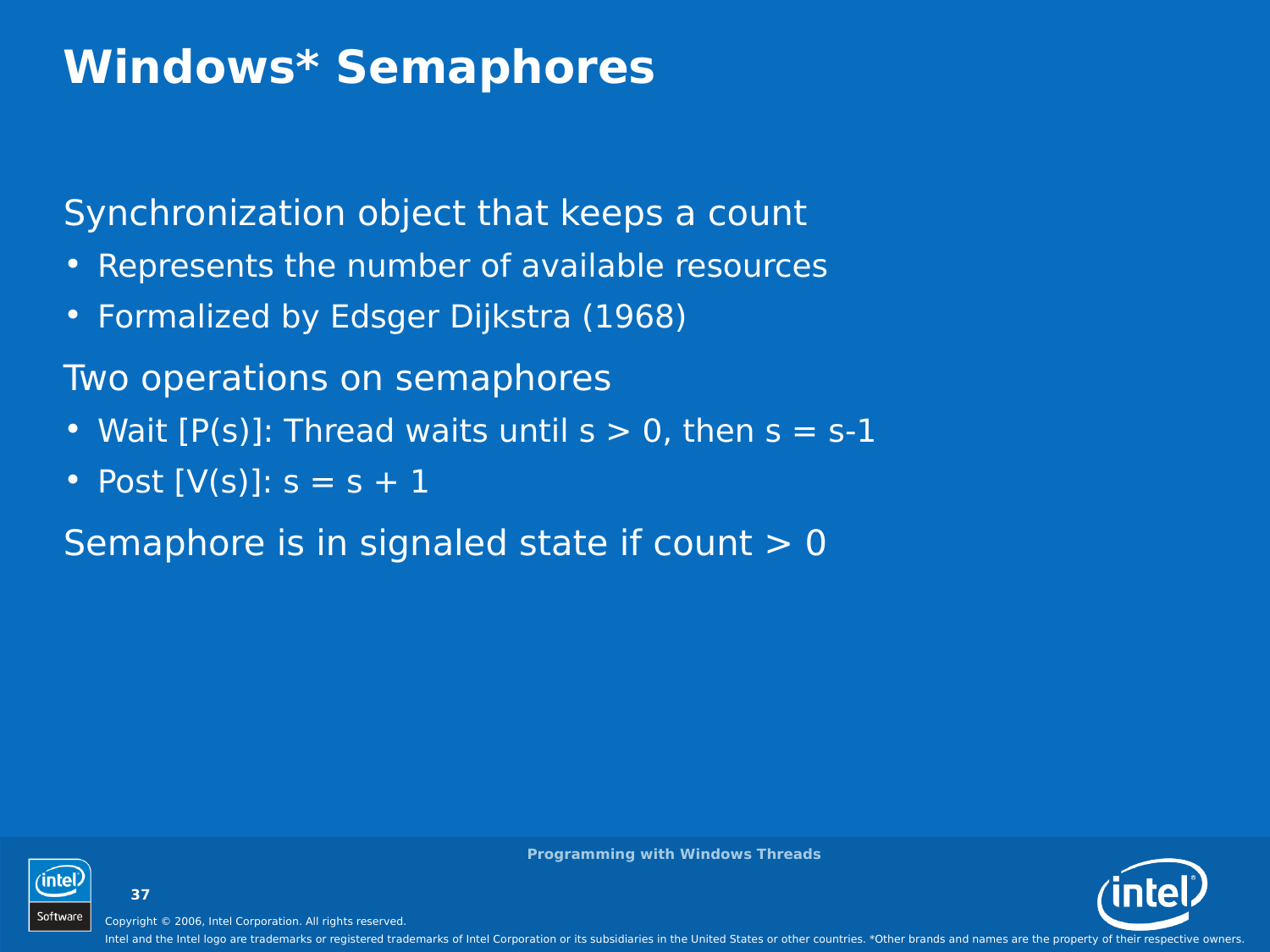

# Windows* Semaphores
Synchronization object that keeps a count
Represents the number of available resources
Formalized by Edsger Dijkstra (1968)
Two operations on semaphores
Wait [P(s)]: Thread waits until s > 0, then s = s-1
Post [V(s)]: s = s + 1
Semaphore is in signaled state if count > 0
Programming with Windows Threads
37